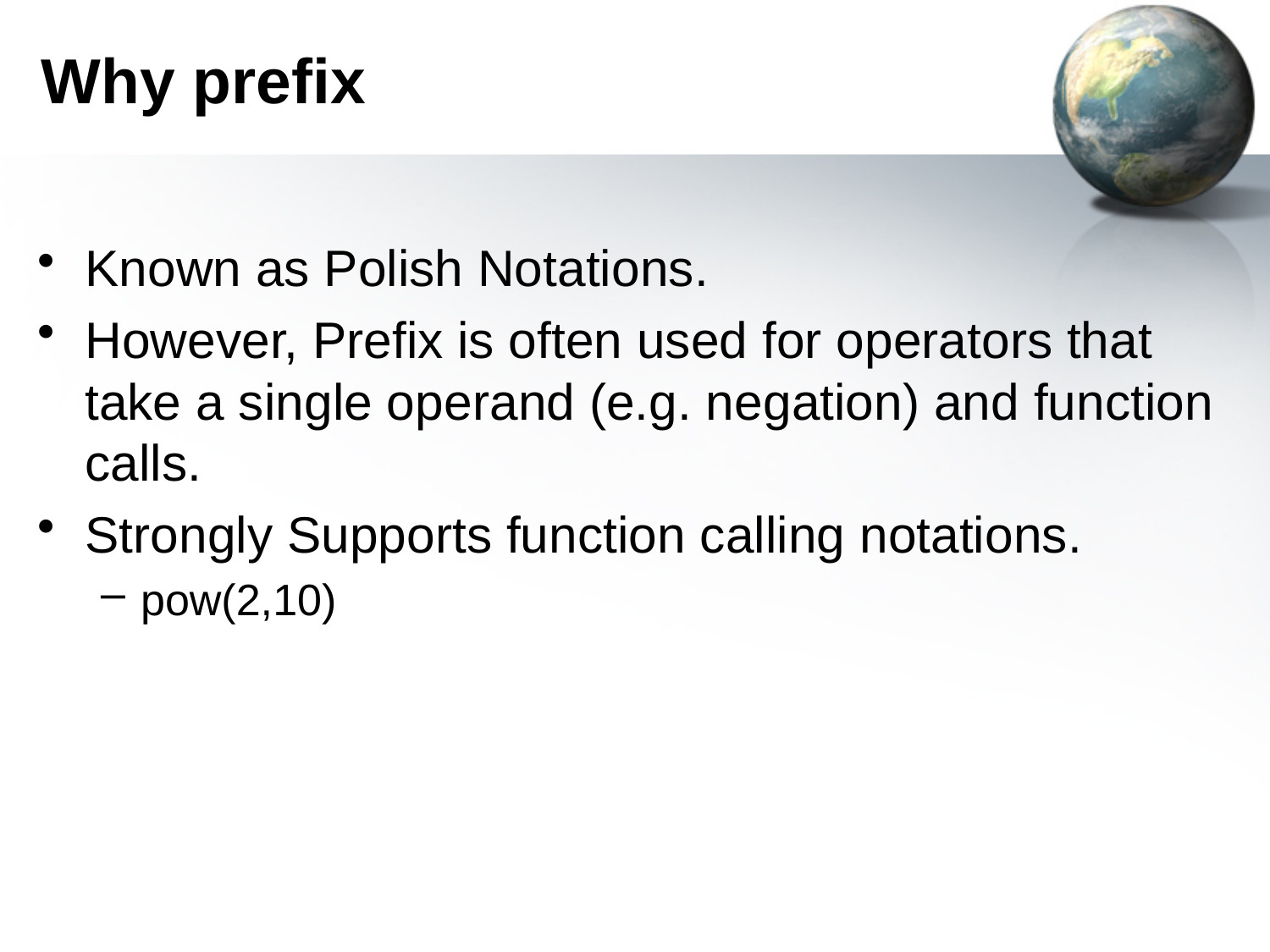

# Why prefix
Known as Polish Notations.
However, Prefix is often used for operators that take a single operand (e.g. negation) and function calls.
Strongly Supports function calling notations.
pow(2,10)